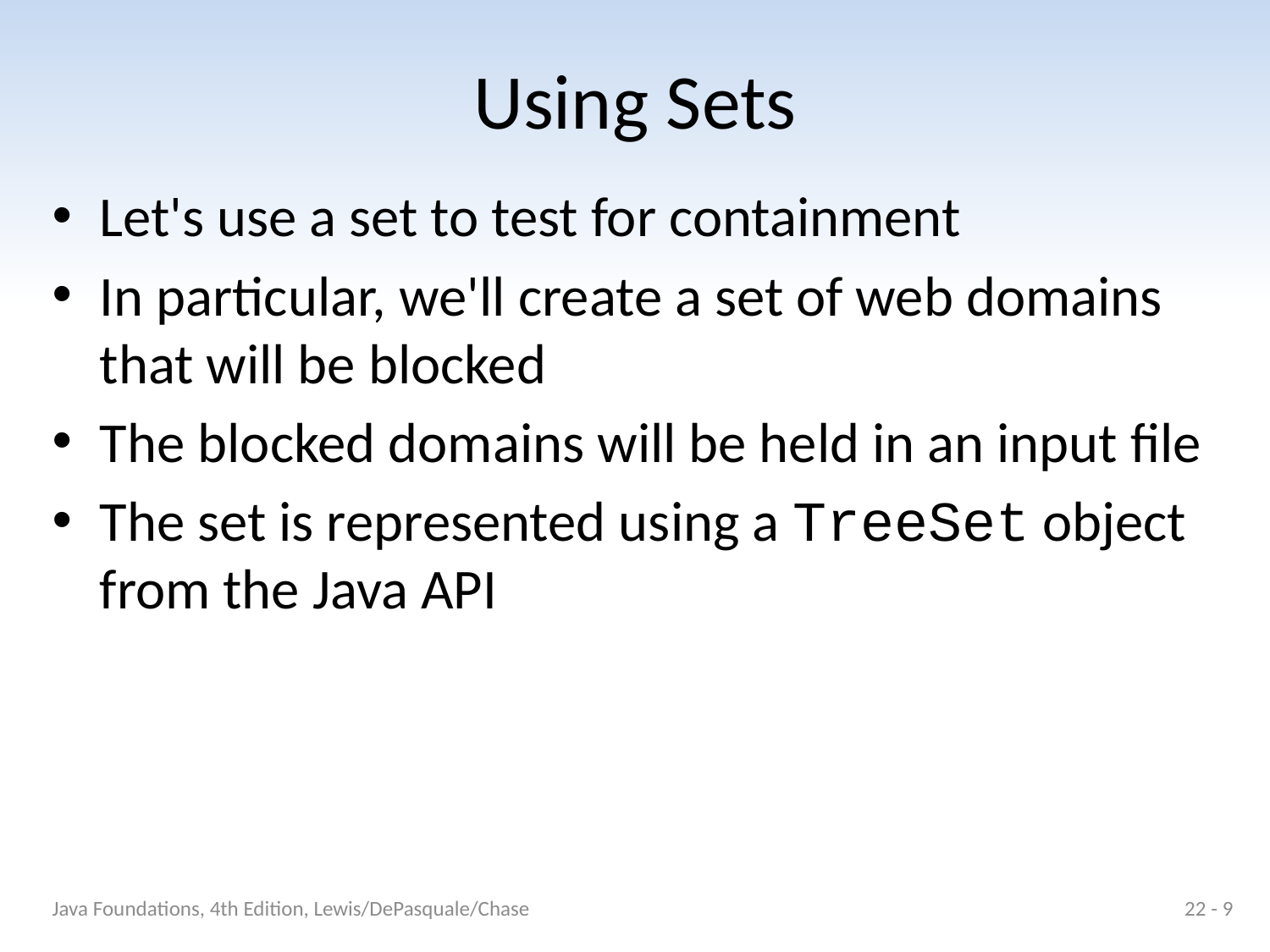

# Using Sets
Let's use a set to test for containment
In particular, we'll create a set of web domains that will be blocked
The blocked domains will be held in an input file
The set is represented using a TreeSet object from the Java API
Java Foundations, 4th Edition, Lewis/DePasquale/Chase
22 - 9